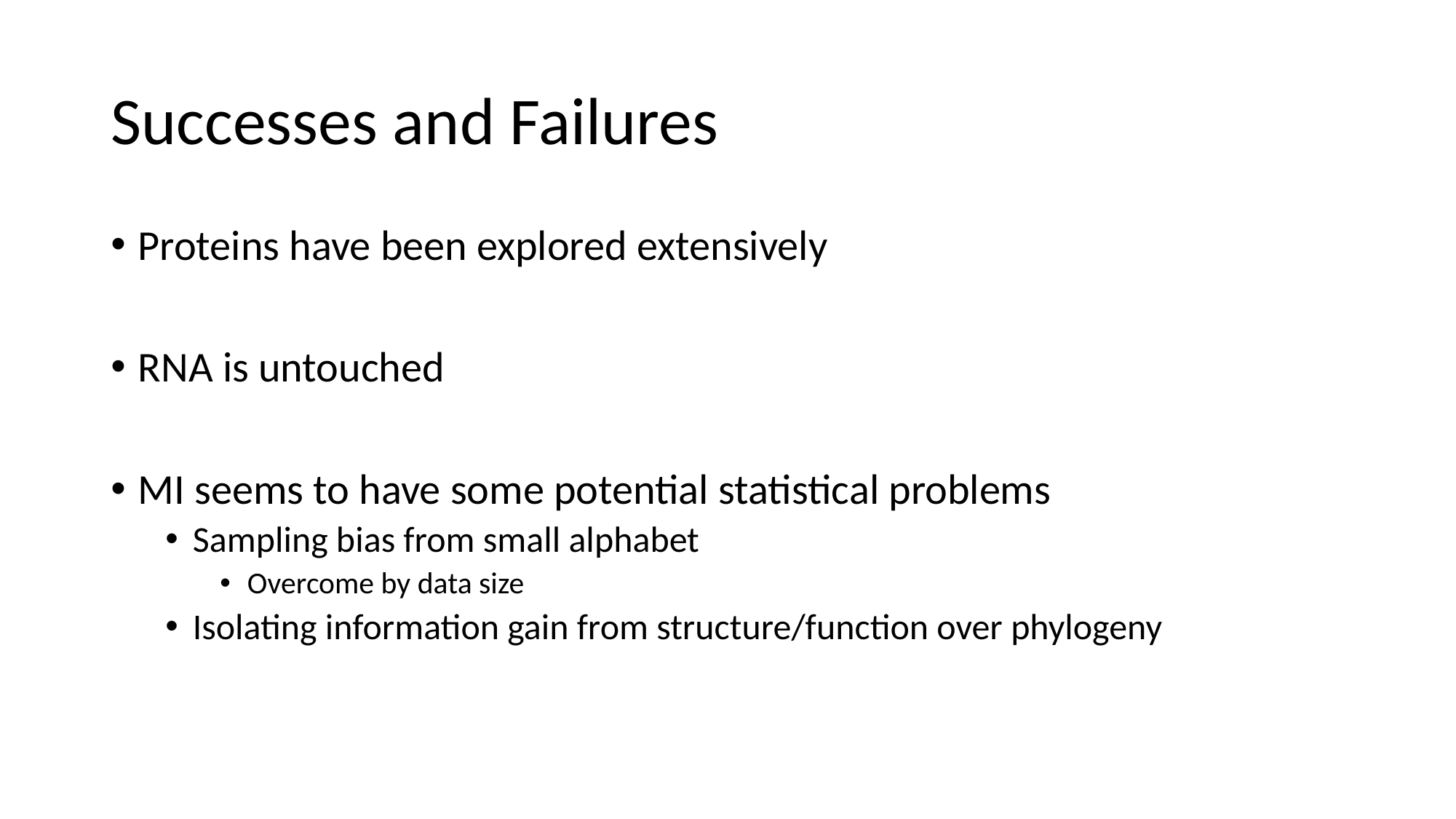

# Successes and Failures
Proteins have been explored extensively

RNA is untouched

MI seems to have some potential statistical problems
Sampling bias from small alphabet
Overcome by data size
Isolating information gain from structure/function over phylogeny